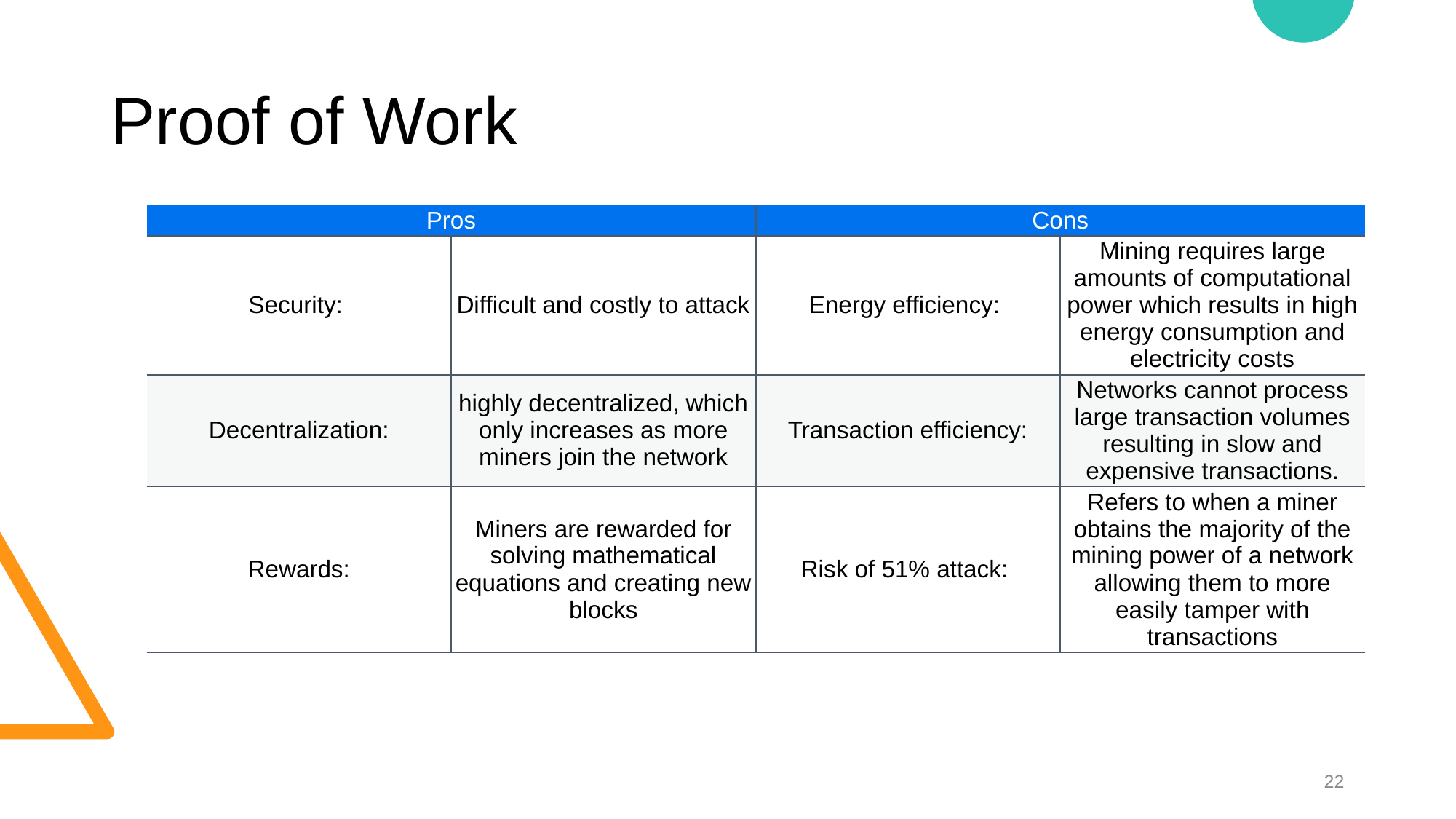

# Proof of Work
| Pros |  | Cons |  |
| --- | --- | --- | --- |
| Security: | Difficult and costly to attack | Energy efficiency: | Mining requires large amounts of computational power which results in high energy consumption and electricity costs |
| Decentralization: | highly decentralized, which only increases as more miners join the network | Transaction efficiency: | Networks cannot process large transaction volumes resulting in slow and expensive transactions. |
| Rewards: | Miners are rewarded for solving mathematical equations and creating new blocks | Risk of 51% attack: | Refers to when a miner obtains the majority of the mining power of a network allowing them to more easily tamper with transactions |
22